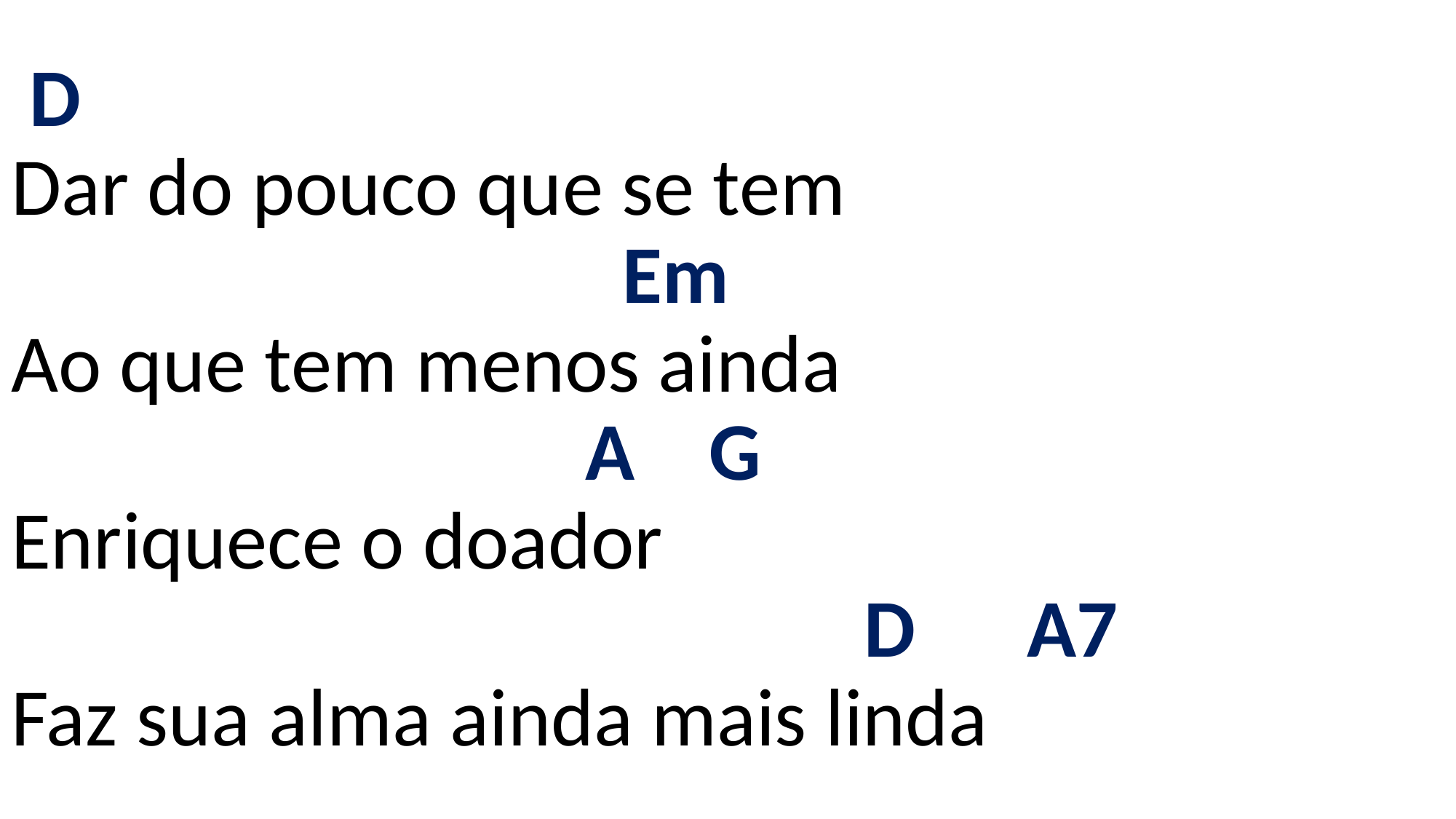

# D Dar do pouco que se tem Em Ao que tem menos ainda A    G Enriquece o doador D      A7 Faz sua alma ainda mais linda